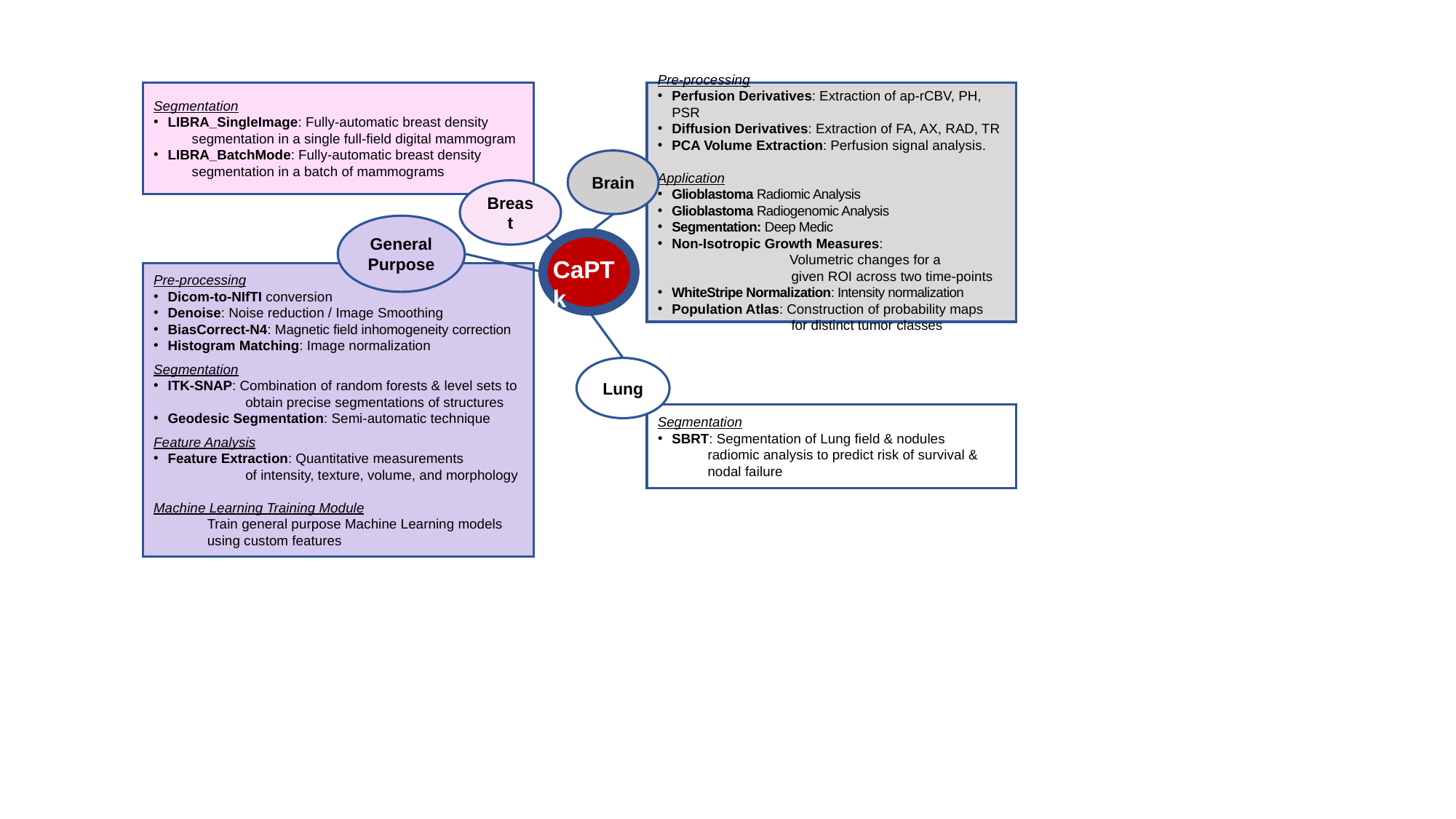

Segmentation
LIBRA_SingleImage: Fully-automatic breast density
          segmentation in a single full-field digital mammogram
LIBRA_BatchMode: Fully-automatic breast density
          segmentation in a batch of mammograms
Pre-processing
Perfusion Derivatives: Extraction of ap-rCBV, PH, PSR
Diffusion Derivatives: Extraction of FA, AX, RAD, TR
PCA Volume Extraction: Perfusion signal analysis.

Application
Glioblastoma Radiomic Analysis
Glioblastoma Radiogenomic Analysis
Segmentation: Deep Medic
Non-Isotropic Growth Measures:
	      Volumetric changes for a
                                   given ROI across two time-points
WhiteStripe Normalization: Intensity normalization
Population Atlas: Construction of probability maps
                                   for distinct tumor classes
Brain
Breast
General Purpose

CaPTk
Pre-processing
Dicom-to-NIfTI conversion
Denoise: Noise reduction / Image Smoothing
BiasCorrect-N4: Magnetic field inhomogeneity correction
Histogram Matching: Image normalization

Segmentation
ITK-SNAP: Combination of random forests & level sets to
                        obtain precise segmentations of structures
Geodesic Segmentation: Semi-automatic technique

Feature Analysis
Feature Extraction: Quantitative measurements
                        of intensity, texture, volume, and morphology

Machine Learning Training Module
              Train general purpose Machine Learning models
              using custom features
Lung
Segmentation
SBRT: Segmentation of Lung field & nodules
             radiomic analysis to predict risk of survival &
             nodal failure